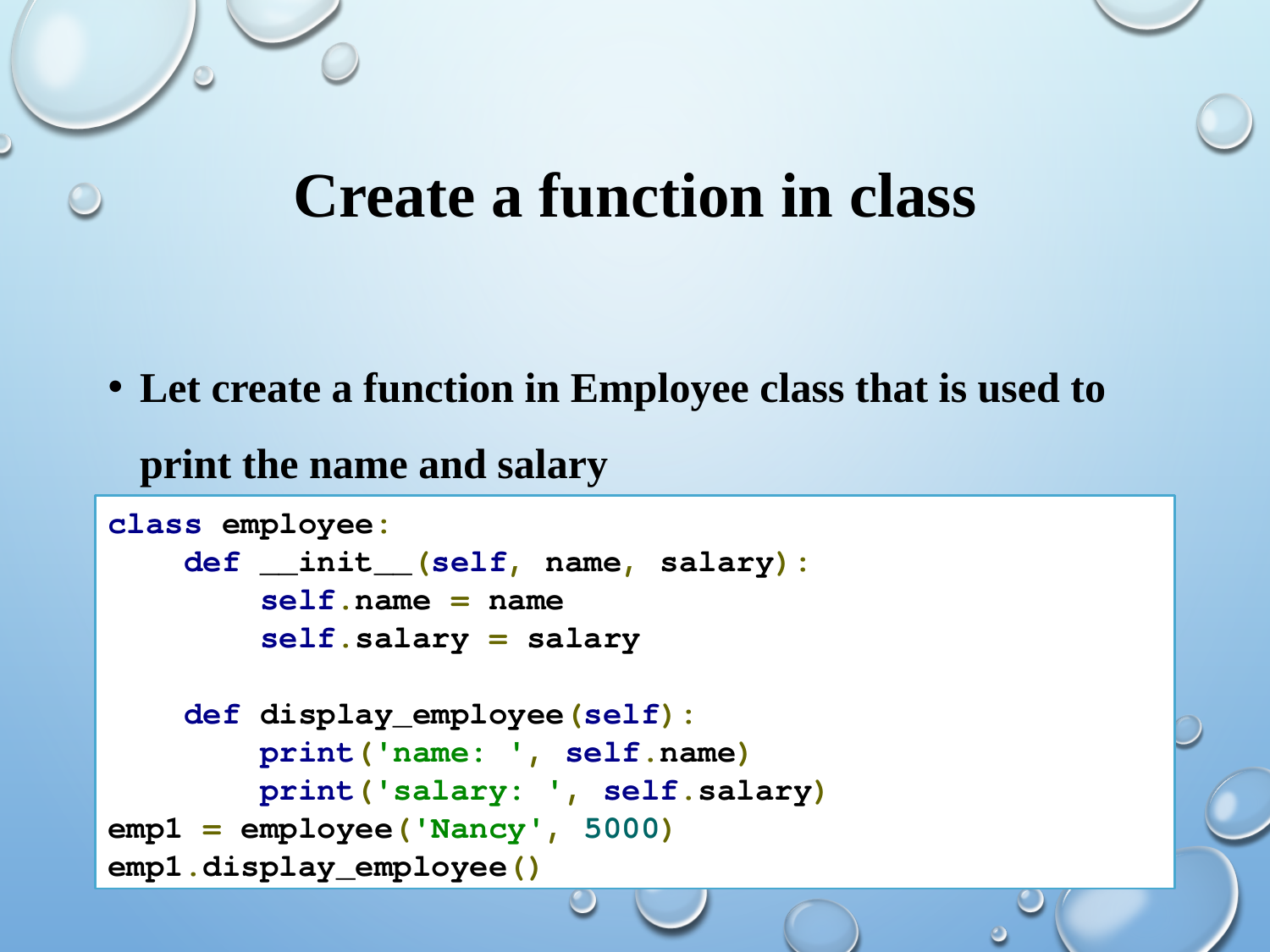

# Create a function in class
Let create a function in Employee class that is used to print the name and salary
class employee:
    def __init__(self, name, salary):
        self.name = name
        self.salary = salary

    def display_employee(self):
        print('name: ', self.name)
        print('salary: ', self.salary)
emp1 = employee('Nancy', 5000)
emp1.display_employee()